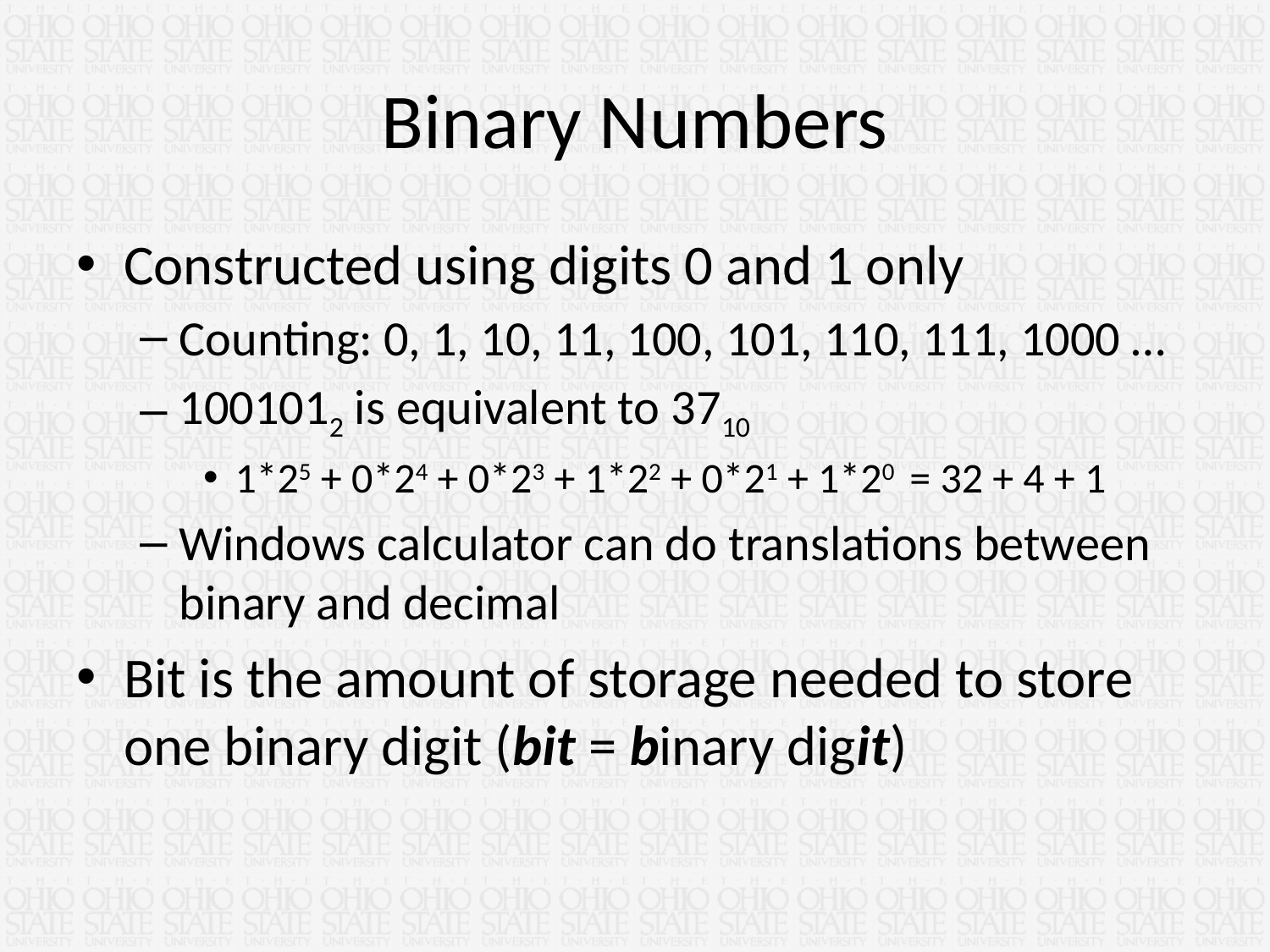

# Binary Numbers
Constructed using digits 0 and 1 only
Counting: 0, 1, 10, 11, 100, 101, 110, 111, 1000 …
1001012 is equivalent to 3710
1*25 + 0*24 + 0*23 + 1*22 + 0*21 + 1*20  = 32 + 4 + 1
Windows calculator can do translations between binary and decimal
Bit is the amount of storage needed to store one binary digit (bit = binary digit)